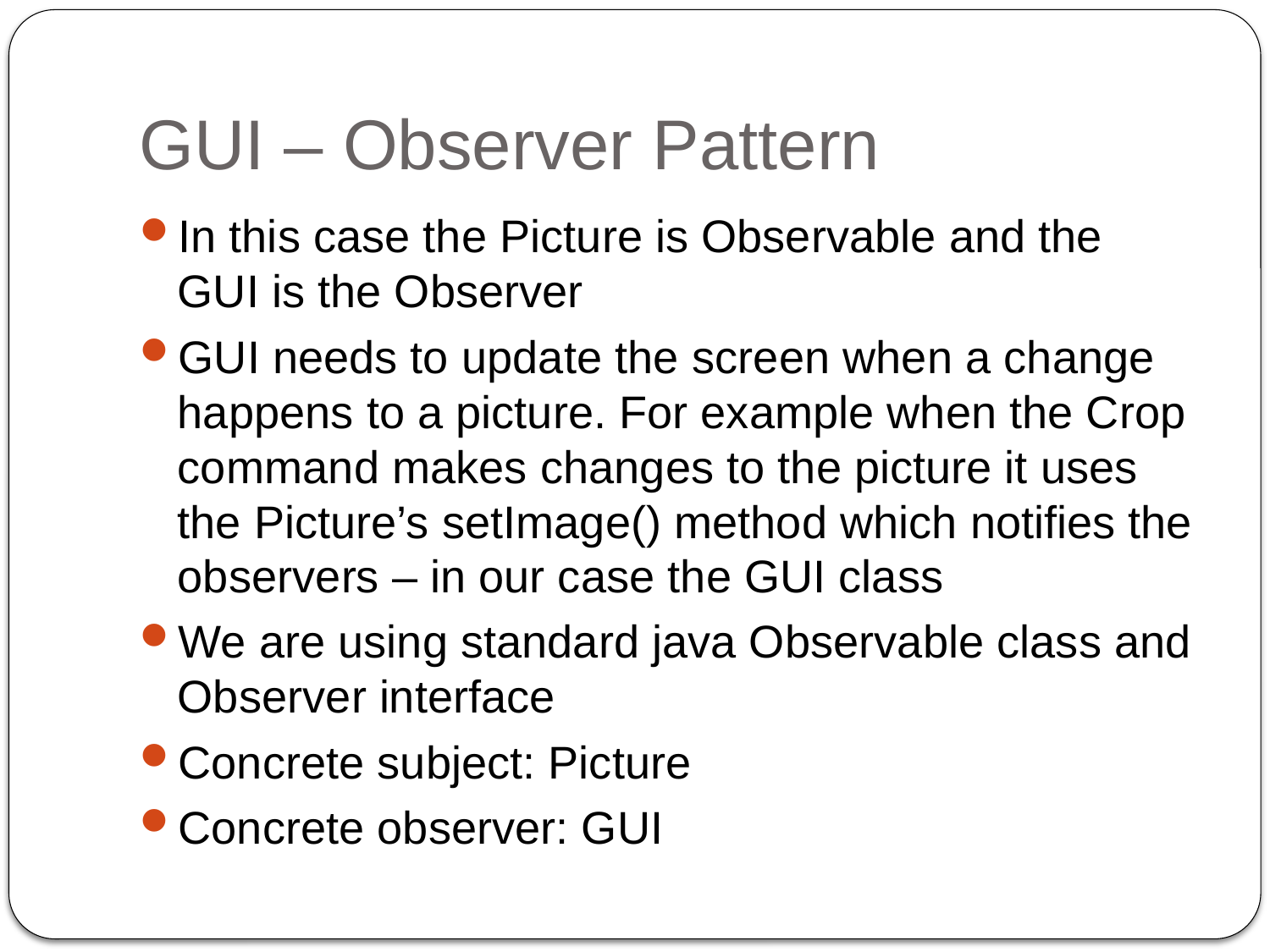

# GUI – Observer Pattern
In this case the Picture is Observable and the GUI is the Observer
GUI needs to update the screen when a change happens to a picture. For example when the Crop command makes changes to the picture it uses the Picture’s setImage() method which notifies the observers – in our case the GUI class
We are using standard java Observable class and Observer interface
Concrete subject: Picture
Concrete observer: GUI